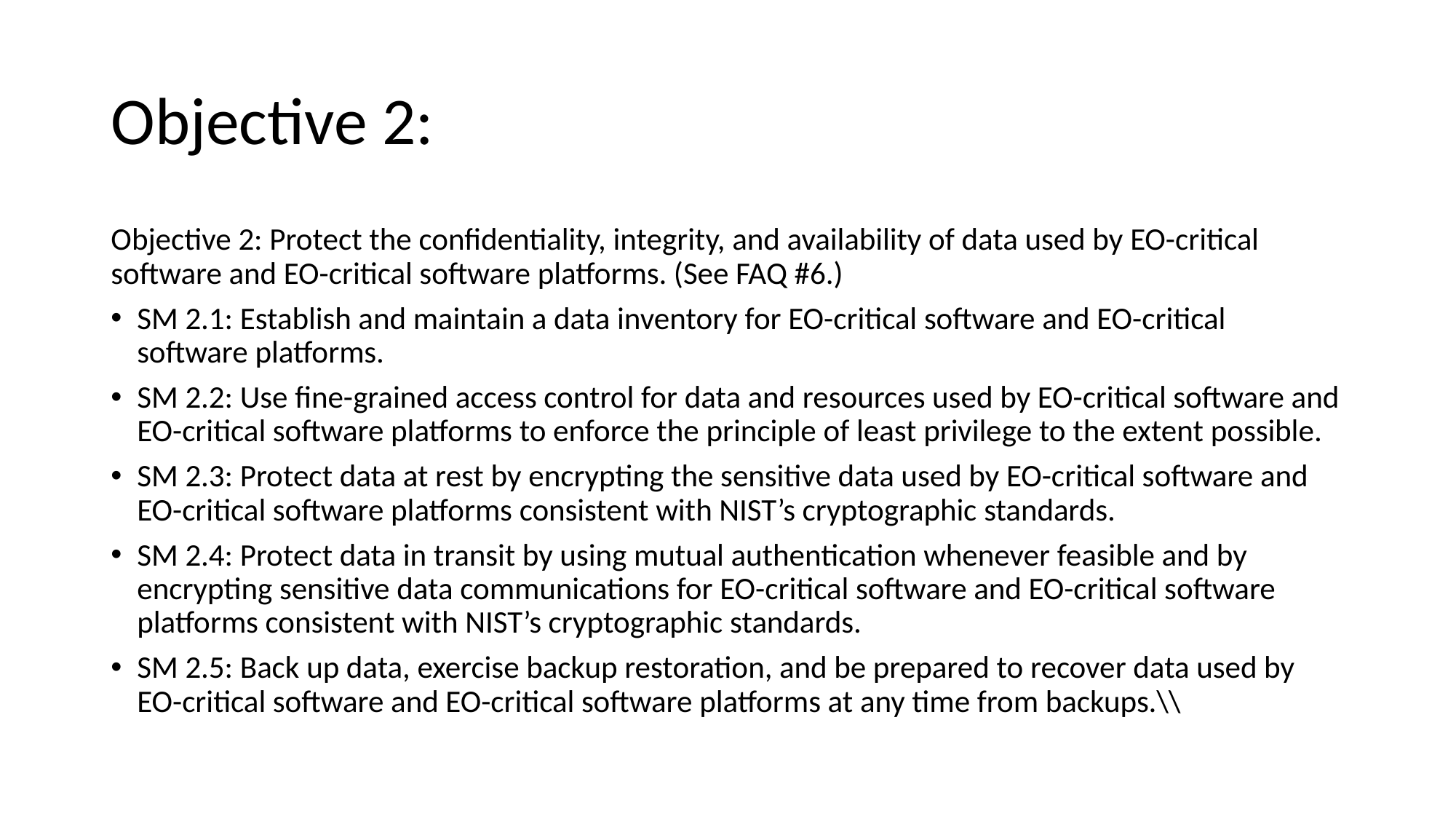

# Objective 2:
Objective 2: Protect the confidentiality, integrity, and availability of data used by EO-critical software and EO-critical software platforms. (See FAQ #6.)
SM 2.1: Establish and maintain a data inventory for EO-critical software and EO-critical software platforms.
SM 2.2: Use fine-grained access control for data and resources used by EO-critical software and EO-critical software platforms to enforce the principle of least privilege to the extent possible.
SM 2.3: Protect data at rest by encrypting the sensitive data used by EO-critical software and EO-critical software platforms consistent with NIST’s cryptographic standards.
SM 2.4: Protect data in transit by using mutual authentication whenever feasible and by encrypting sensitive data communications for EO-critical software and EO-critical software platforms consistent with NIST’s cryptographic standards.
SM 2.5: Back up data, exercise backup restoration, and be prepared to recover data used by EO-critical software and EO-critical software platforms at any time from backups.\\